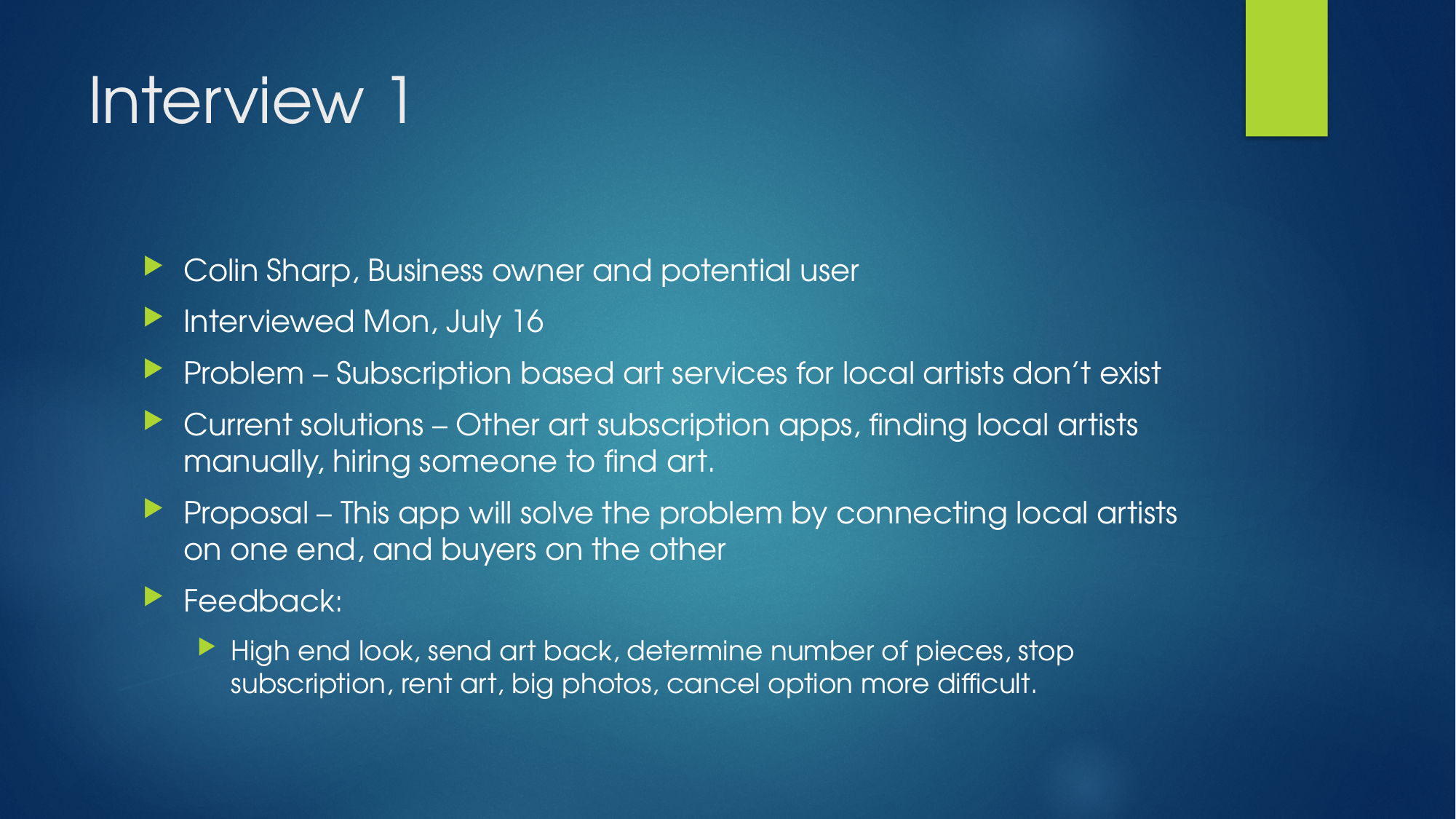

# Interview 1
Colin Sharp, Business owner and potential user
Interviewed Mon, July 16
Problem – Subscription based art services for local artists don’t exist
Current solutions – Other art subscription apps, finding local artists manually, hiring someone to find art.
Proposal – This app will solve the problem by connecting local artists on one end, and buyers on the other
Feedback:
High end look, send art back, determine number of pieces, stop subscription, rent art, big photos, cancel option more difficult.